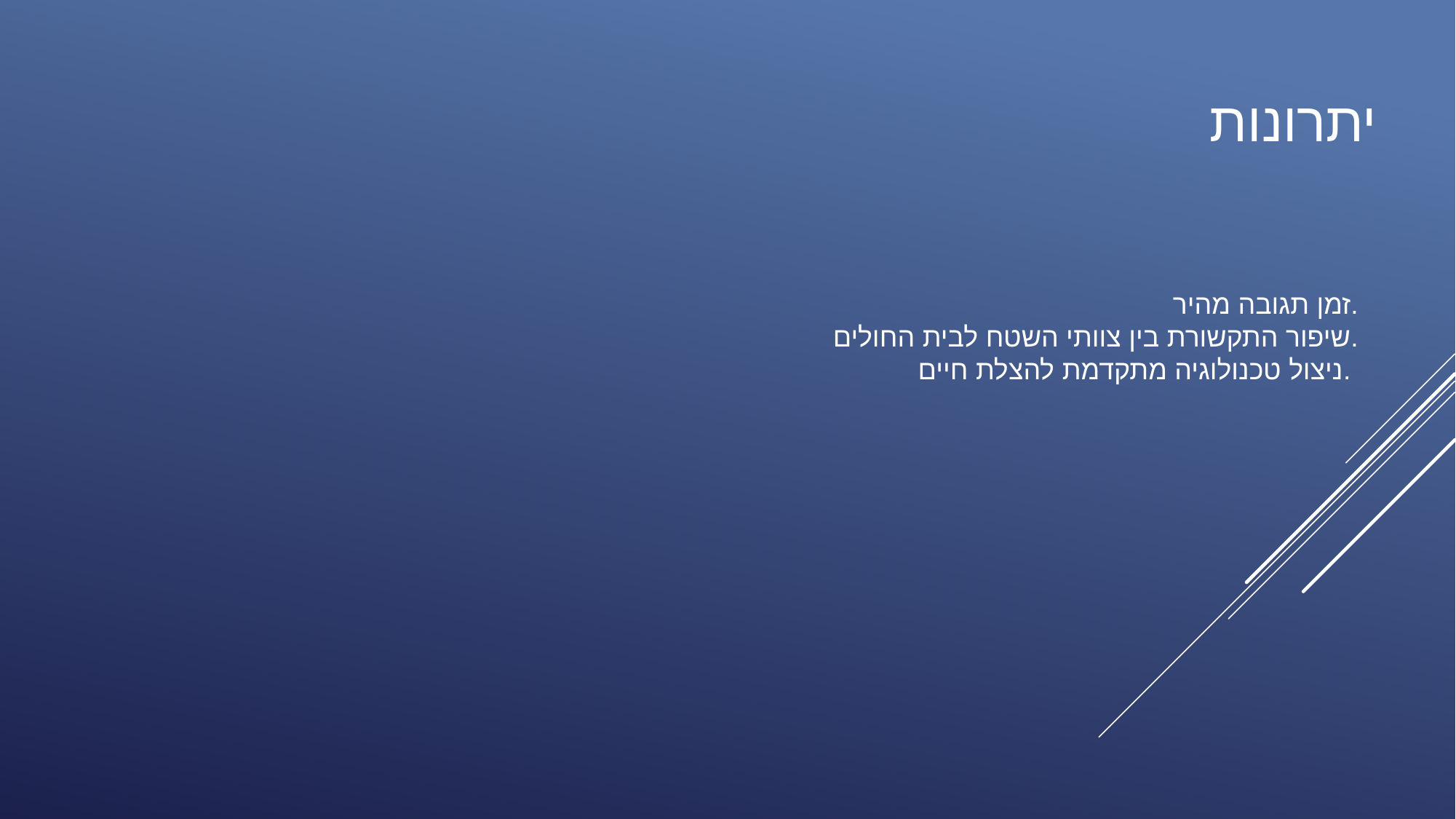

# יתרונות
זמן תגובה מהיר.
שיפור התקשורת בין צוותי השטח לבית החולים.
ניצול טכנולוגיה מתקדמת להצלת חיים.